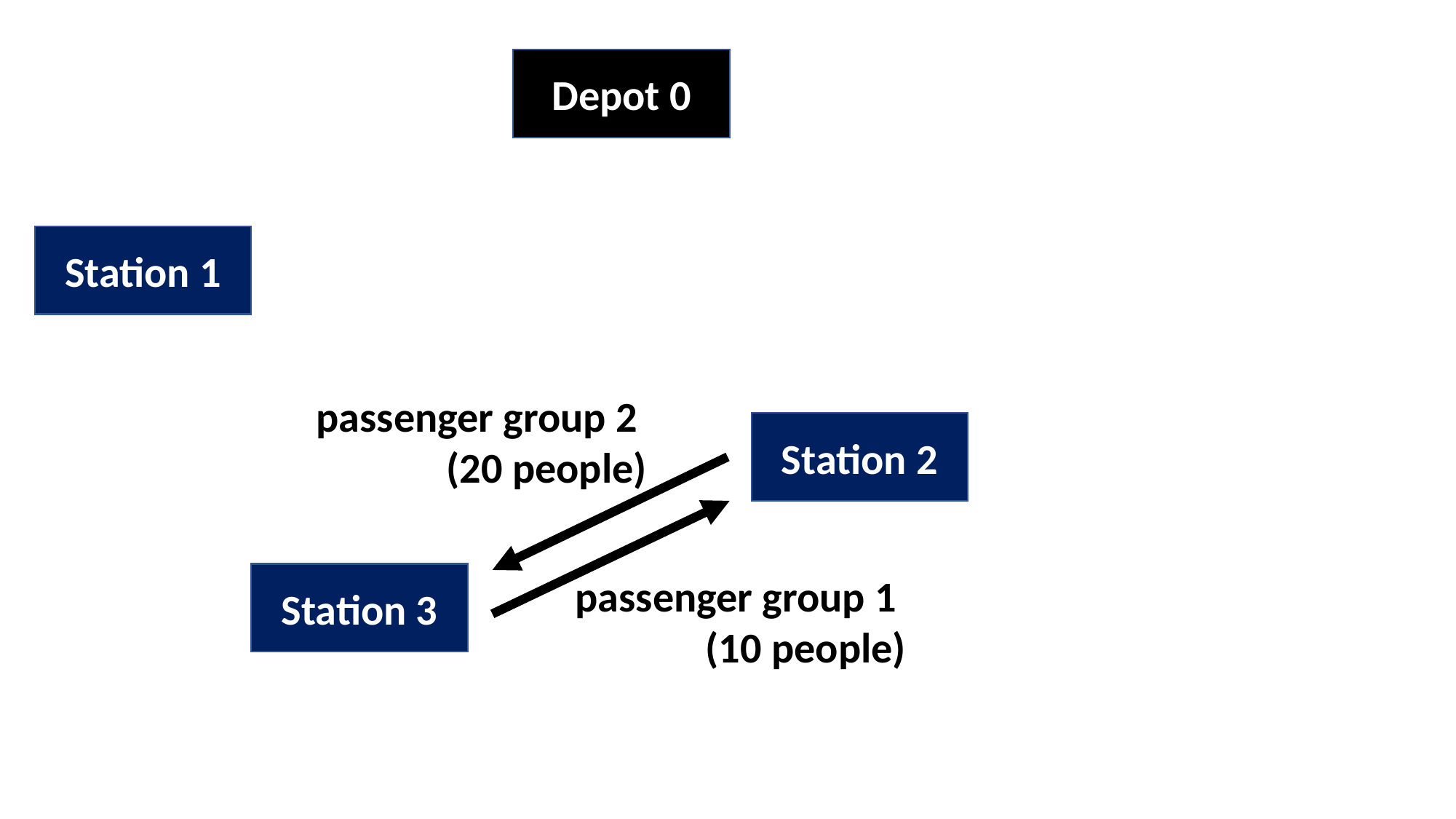

Depot 0
Station 1
passenger group 2
(20 people)
Station 2
Station 3
passenger group 1
(10 people)